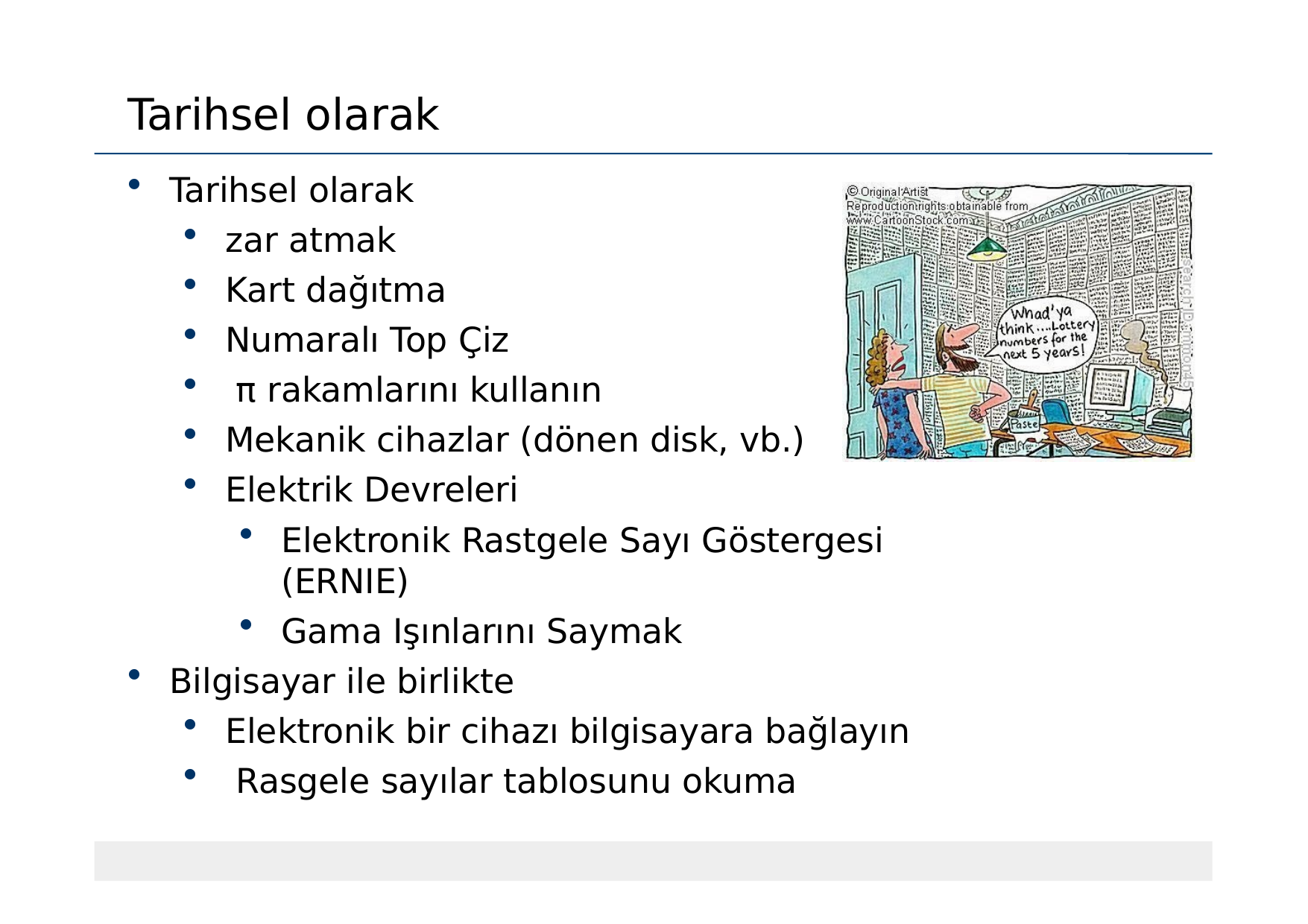

# Tarihsel olarak
Tarihsel olarak
zar atmak
Kart dağıtma
Numaralı Top Çiz
 π rakamlarını kullanın
Mekanik cihazlar (dönen disk, vb.)
Elektrik Devreleri
Elektronik Rastgele Sayı Göstergesi (ERNIE)
Gama Işınlarını Saymak
Bilgisayar ile birlikte
Elektronik bir cihazı bilgisayara bağlayın
 Rasgele sayılar tablosunu okuma